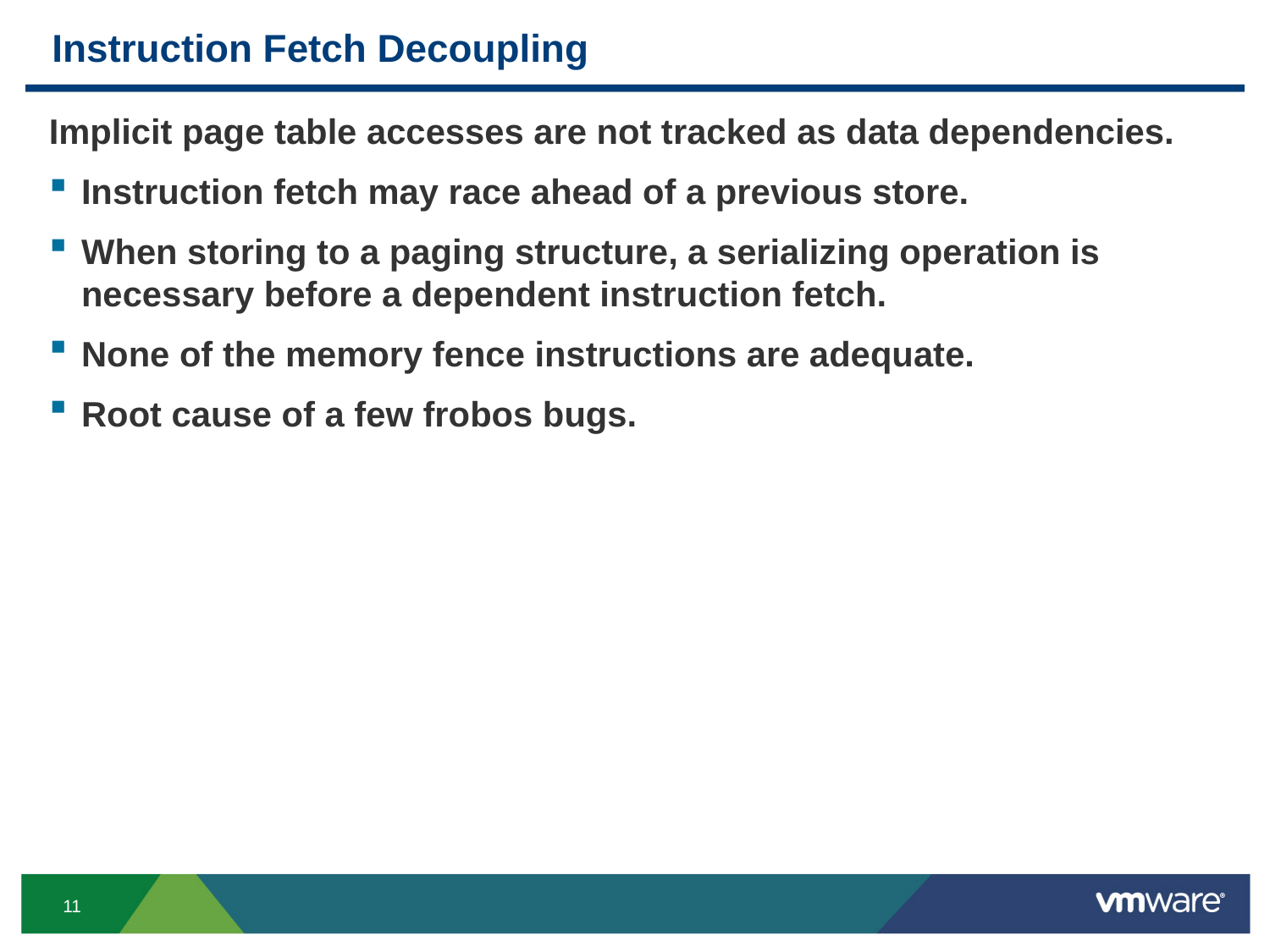

# Instruction Fetch Decoupling
Implicit page table accesses are not tracked as data dependencies.
Instruction fetch may race ahead of a previous store.
When storing to a paging structure, a serializing operation is necessary before a dependent instruction fetch.
None of the memory fence instructions are adequate.
Root cause of a few frobos bugs.